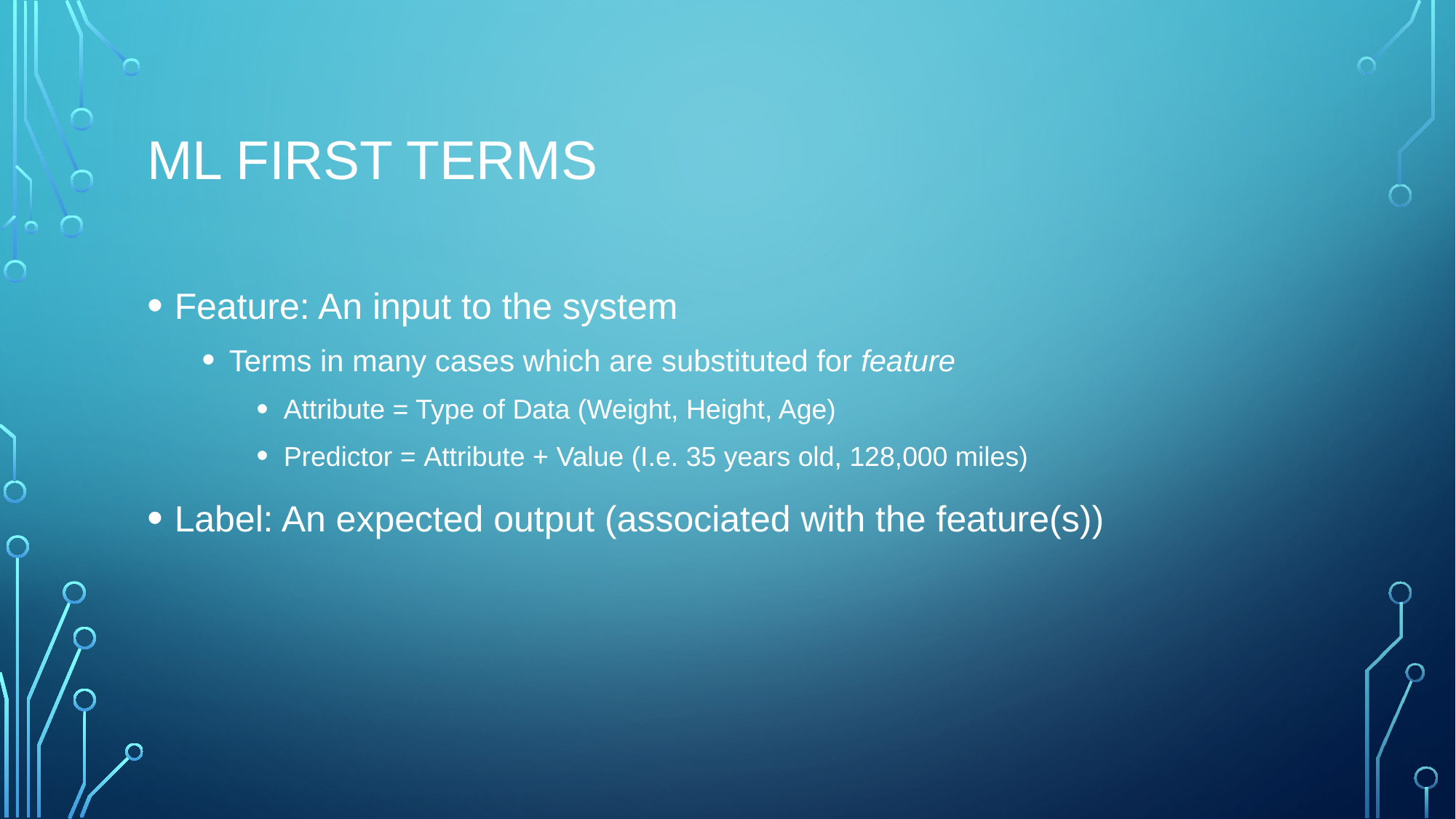

# ML First Terms
Feature: An input to the system
Terms in many cases which are substituted for feature
Attribute = Type of Data (Weight, Height, Age)
Predictor = Attribute + Value (I.e. 35 years old, 128,000 miles)
Label: An expected output (associated with the feature(s))